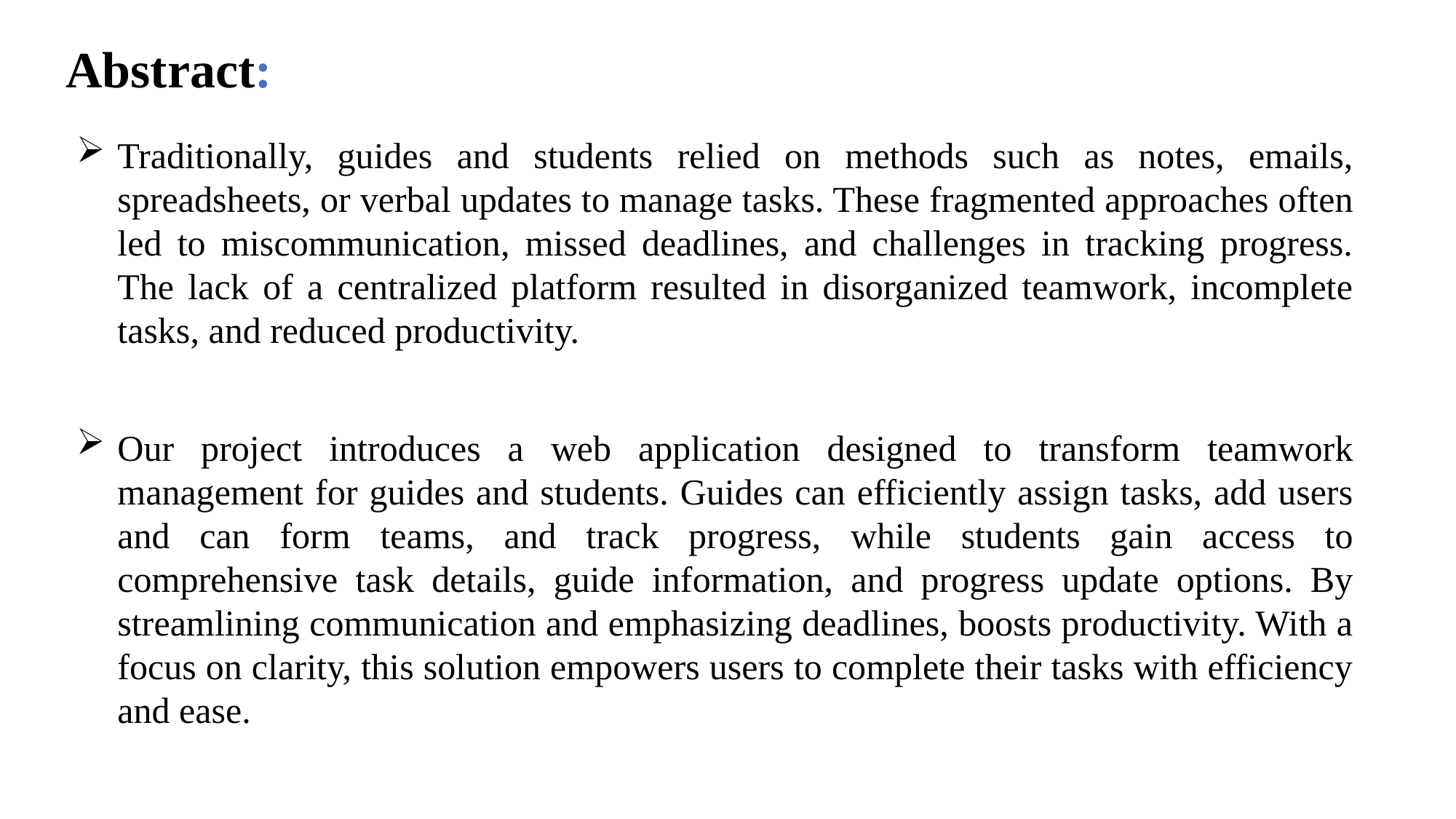

# Abstract:
Traditionally, guides and students relied on methods such as notes, emails, spreadsheets, or verbal updates to manage tasks. These fragmented approaches often led to miscommunication, missed deadlines, and challenges in tracking progress. The lack of a centralized platform resulted in disorganized teamwork, incomplete tasks, and reduced productivity.

Our project introduces a web application designed to transform teamwork management for guides and students. Guides can efficiently assign tasks, add users and can form teams, and track progress, while students gain access to comprehensive task details, guide information, and progress update options. By streamlining communication and emphasizing deadlines, boosts productivity. With a focus on clarity, this solution empowers users to complete their tasks with efficiency and ease.